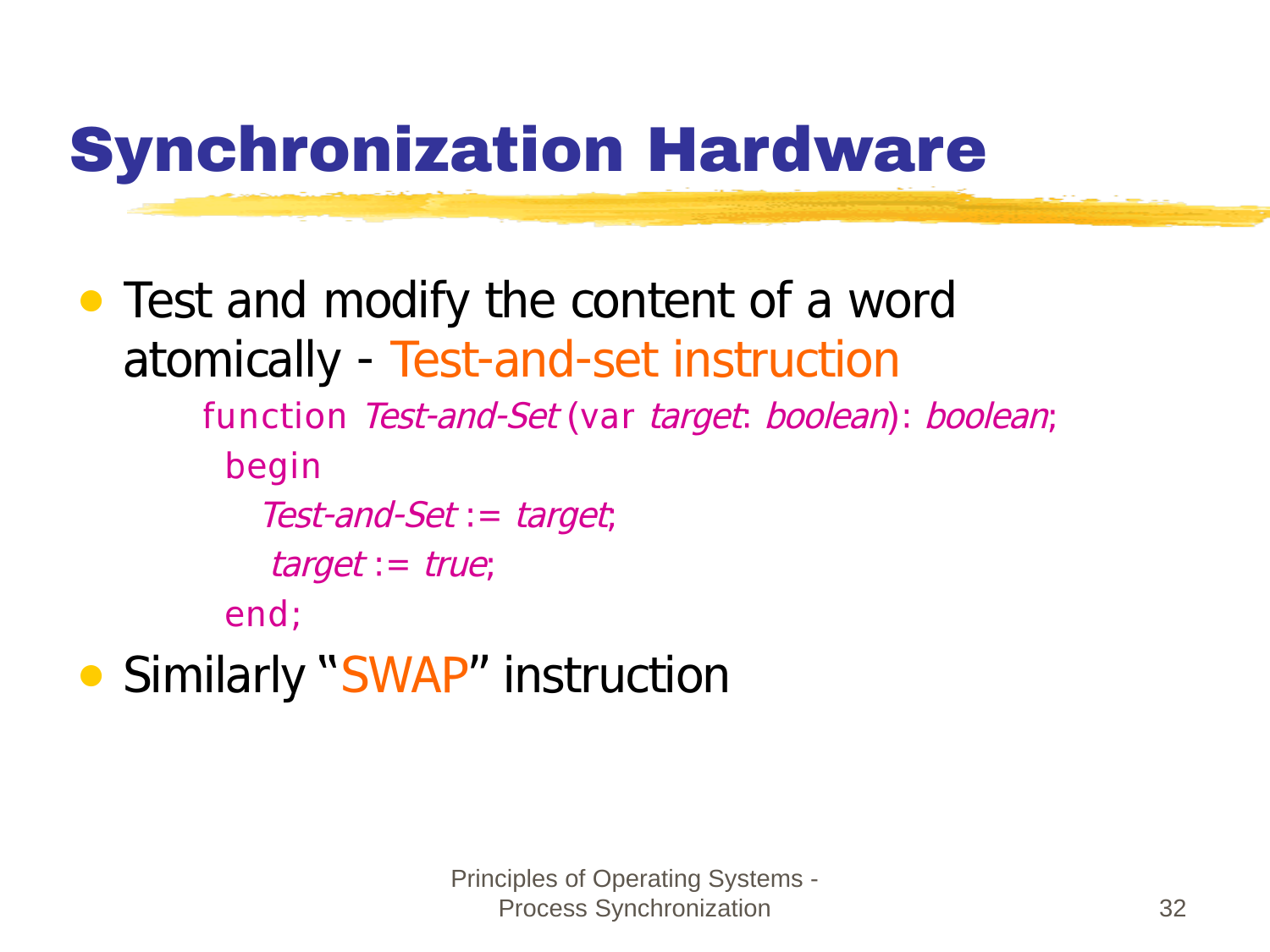

# Synchronization Hardware
Test and modify the content of a word atomically - Test-and-set instruction
function Test-and-Set (var target: boolean): boolean;
  begin
     Test-and-Set := target;
      target := true;
  end;
Similarly “SWAP” instruction
Principles of Operating Systems - Process Synchronization
32